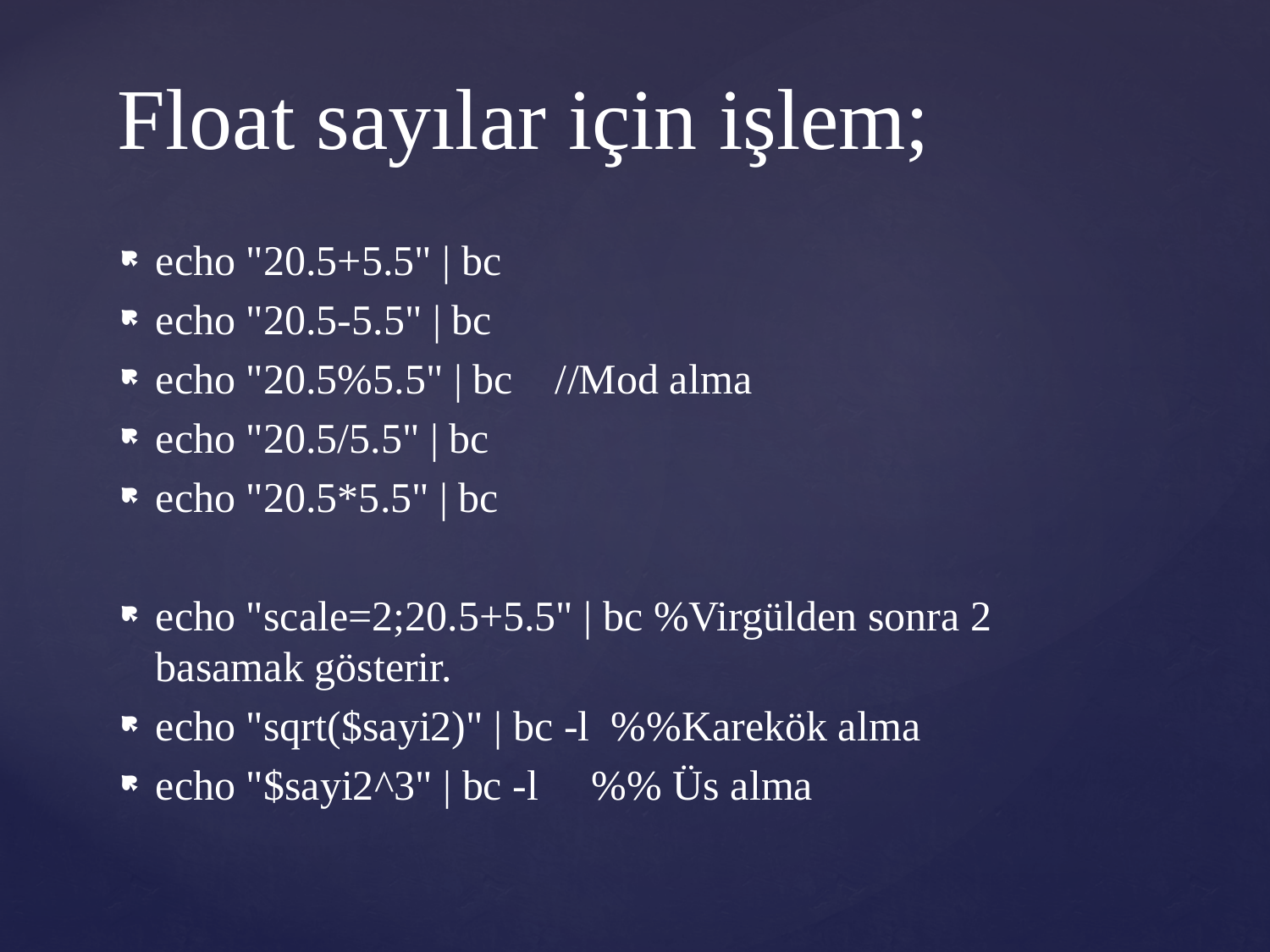

# Float sayılar için işlem;
echo "20.5+5.5" | bc
echo "20.5-5.5" | bc
echo "20.5%5.5" | bc    //Mod alma
echo "20.5/5.5" | bc
echo "20.5*5.5" | bc

echo "scale=2;20.5+5.5" | bc %Virgülden sonra 2 basamak gösterir.
echo "sqrt($sayi2)" | bc -l  %%Karekök alma
echo "$sayi2^3" | bc -l     %% Üs alma